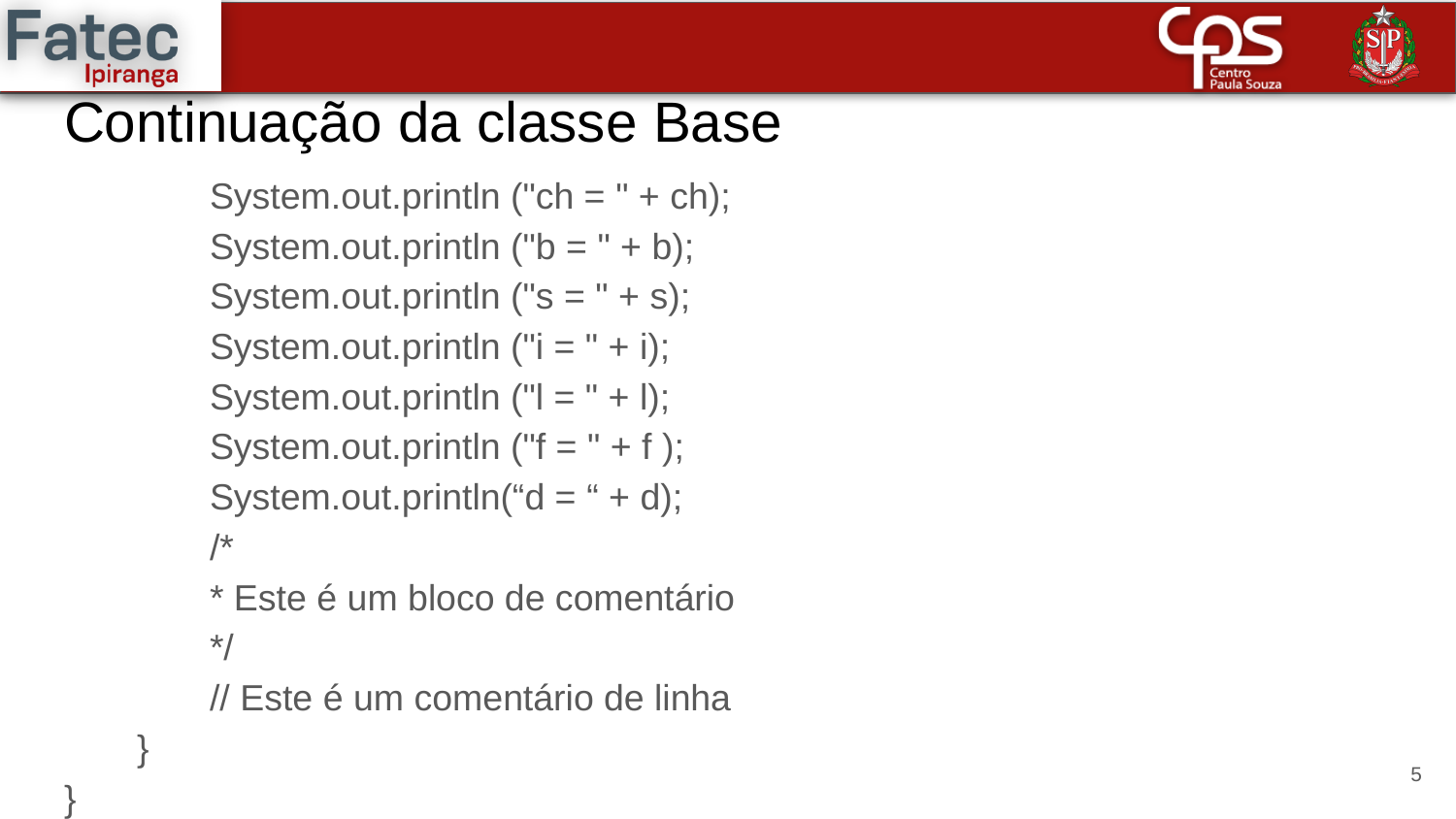

# Continuação da classe Base
System.out.println ("ch = " + ch);
System.out.println ("b = " + b);
System.out.println ("s = " + s);
System.out.println ("i = " + i);
System.out.println ("l = " + l);
System.out.println ("f = " + f );
System.out.println(“d = “ + d);
/*
* Este é um bloco de comentário
*/
// Este é um comentário de linha
}
}
5